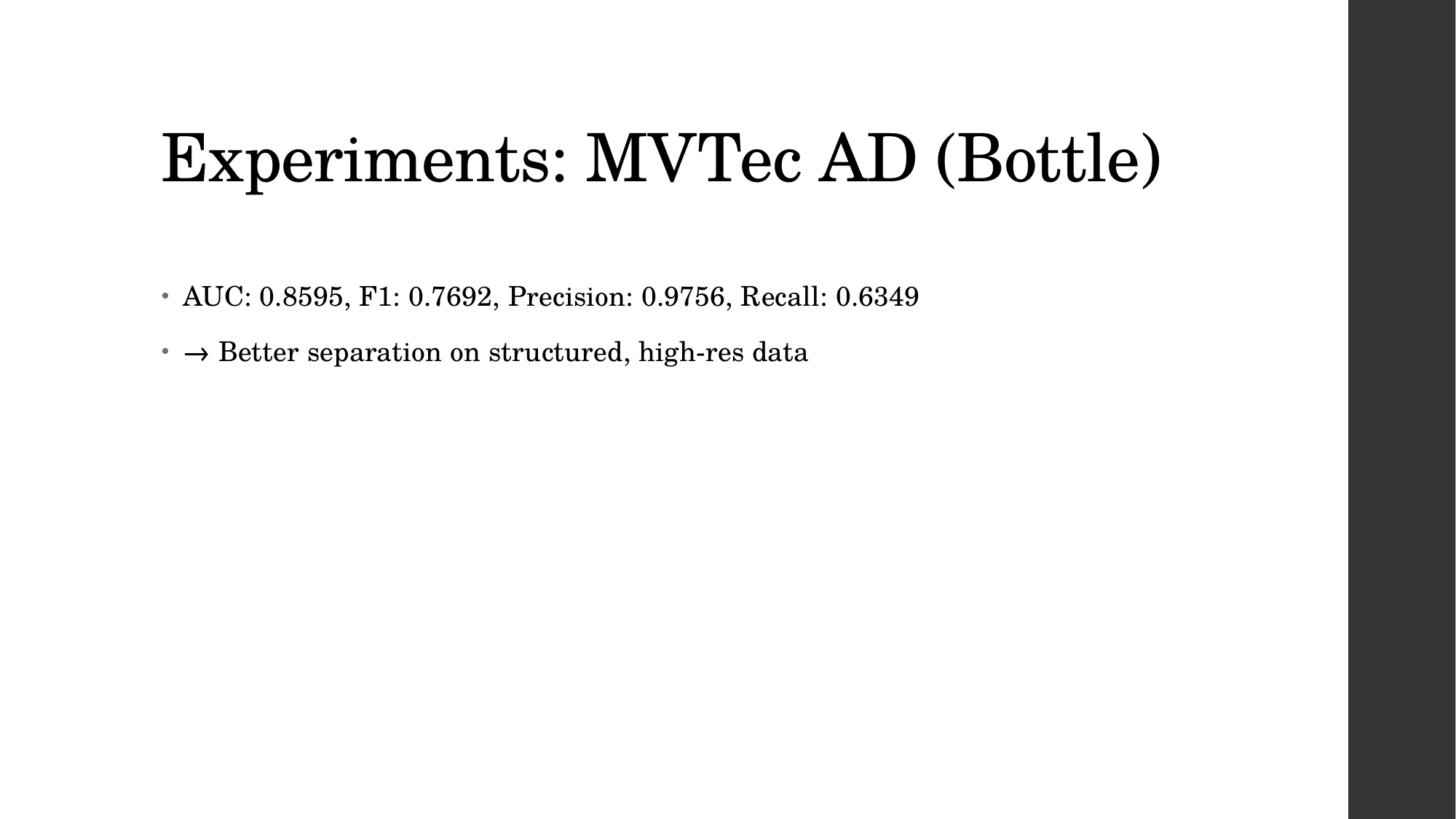

# Experiments: MVTec AD (Bottle)

AUC: 0.8595, F1: 0.7692, Precision: 0.9756, Recall: 0.6349
→ Better separation on structured, high-res data